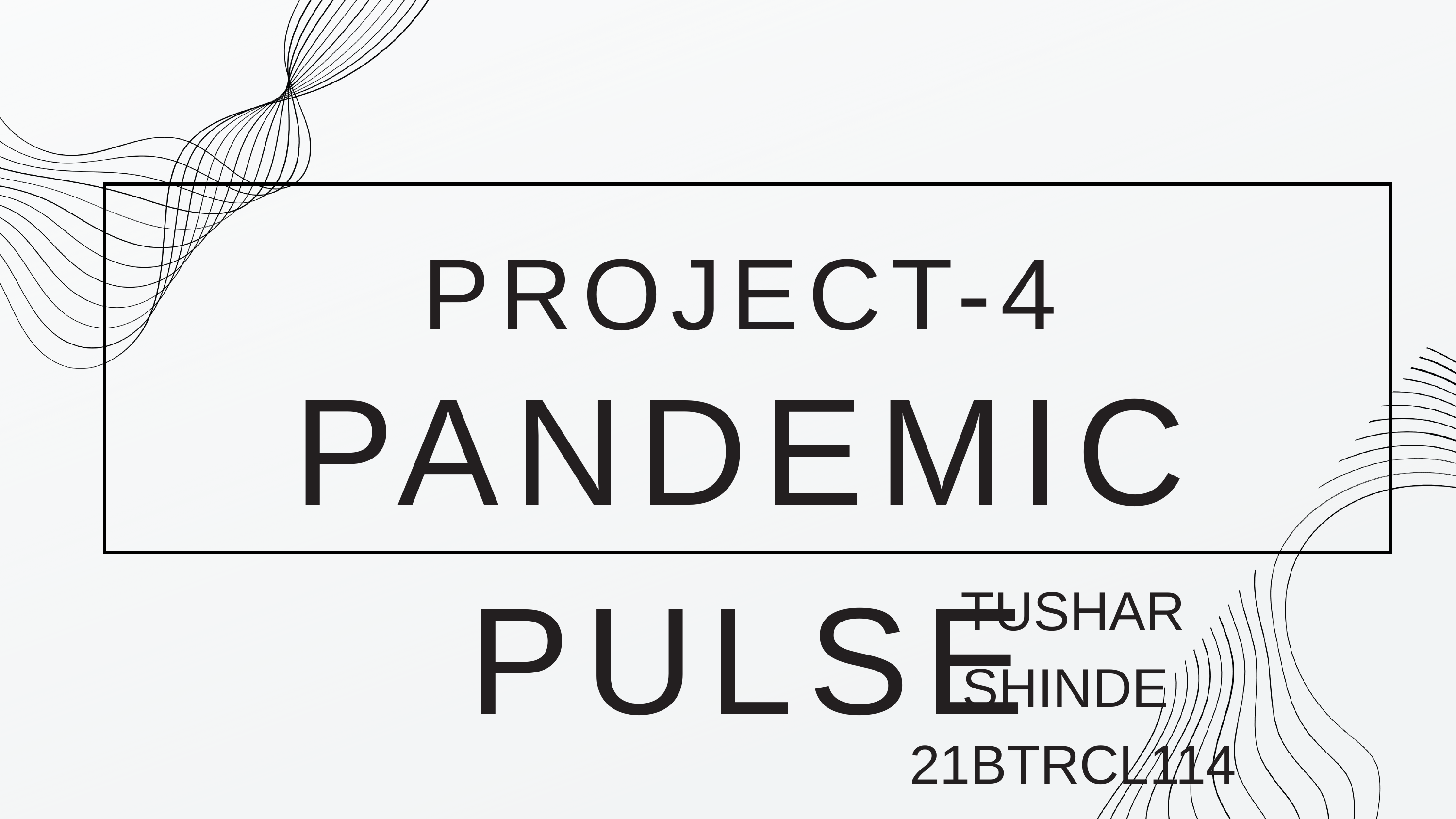

PROJECT-4
PANDEMIC PULSE

TUSHAR SHINDE
21BTRCL114
AIML-B